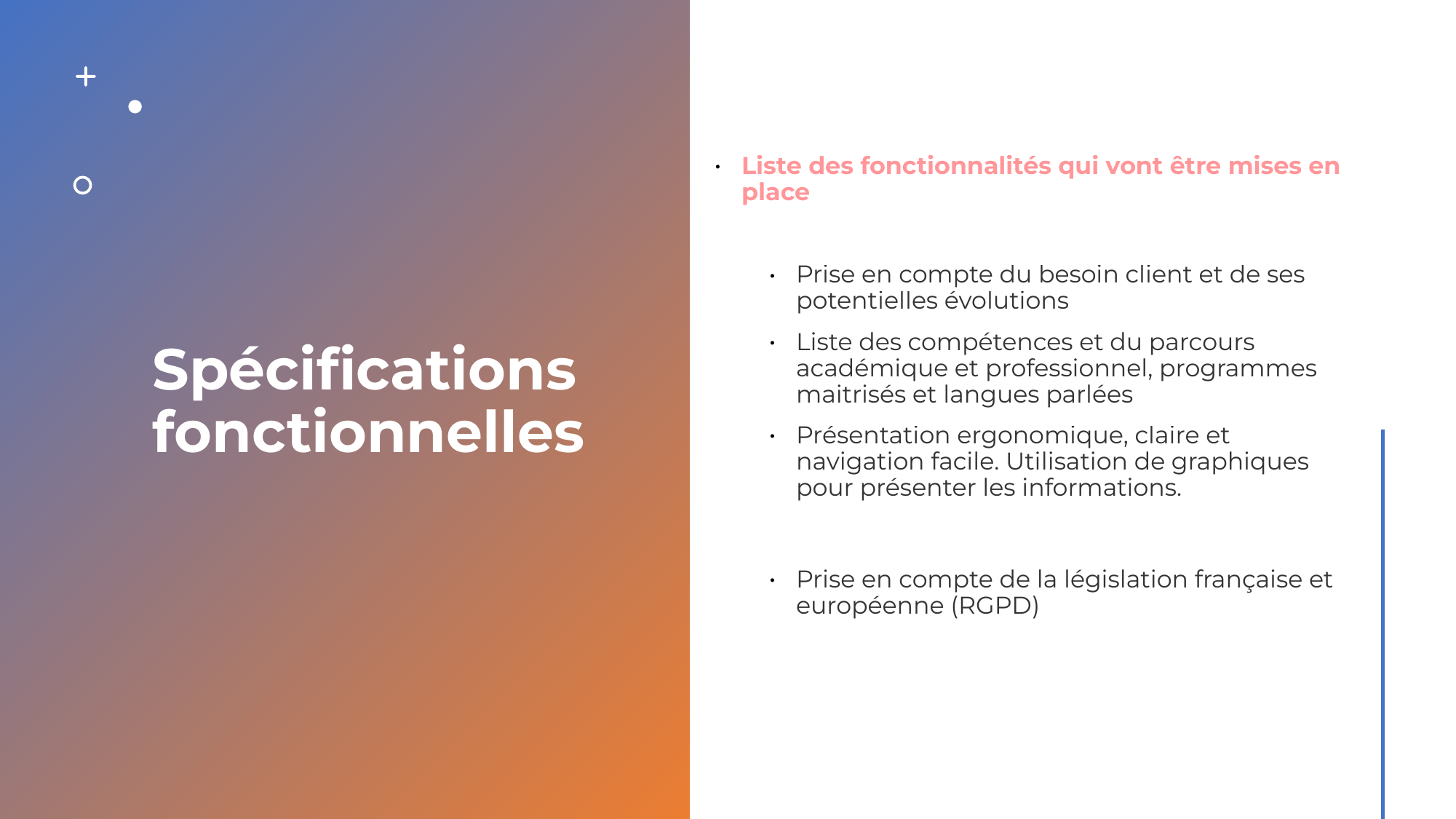

# Spécifications fonctionnelles
Liste des fonctionnalités qui vont être mises en place

Prise en compte du besoin client et de ses potentielles évolutions
Liste des compétences et du parcours académique et professionnel, programmes maitrisés et langues parlées
Présentation ergonomique, claire et navigation facile. Utilisation de graphiques pour présenter les informations.

Prise en compte de la législation française et européenne (RGPD)